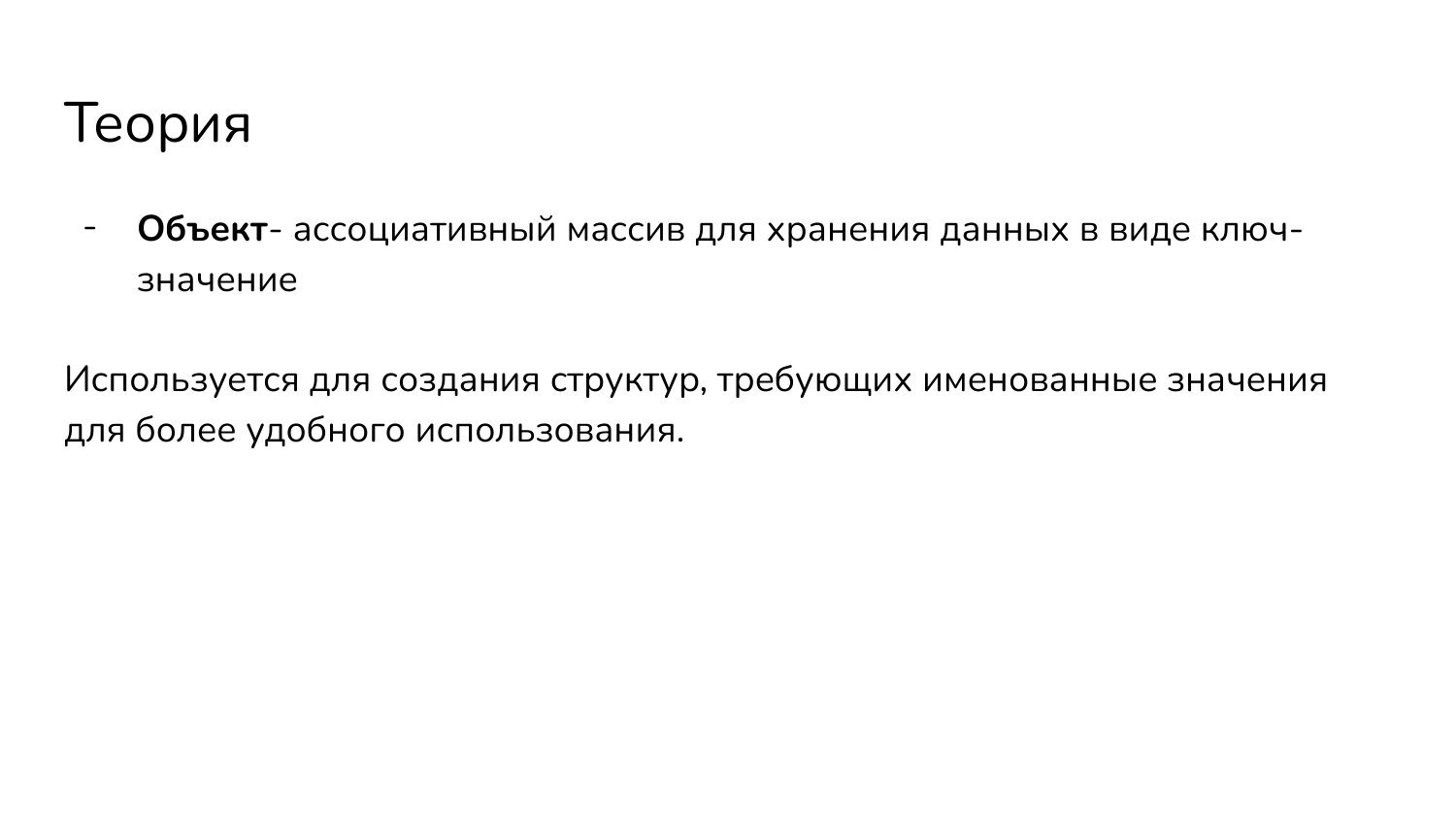

# Теория
Объект- ассоциативный массив для хранения данных в виде ключ-значение

Используется для создания структур, требующих именованные значения для более удобного использования.